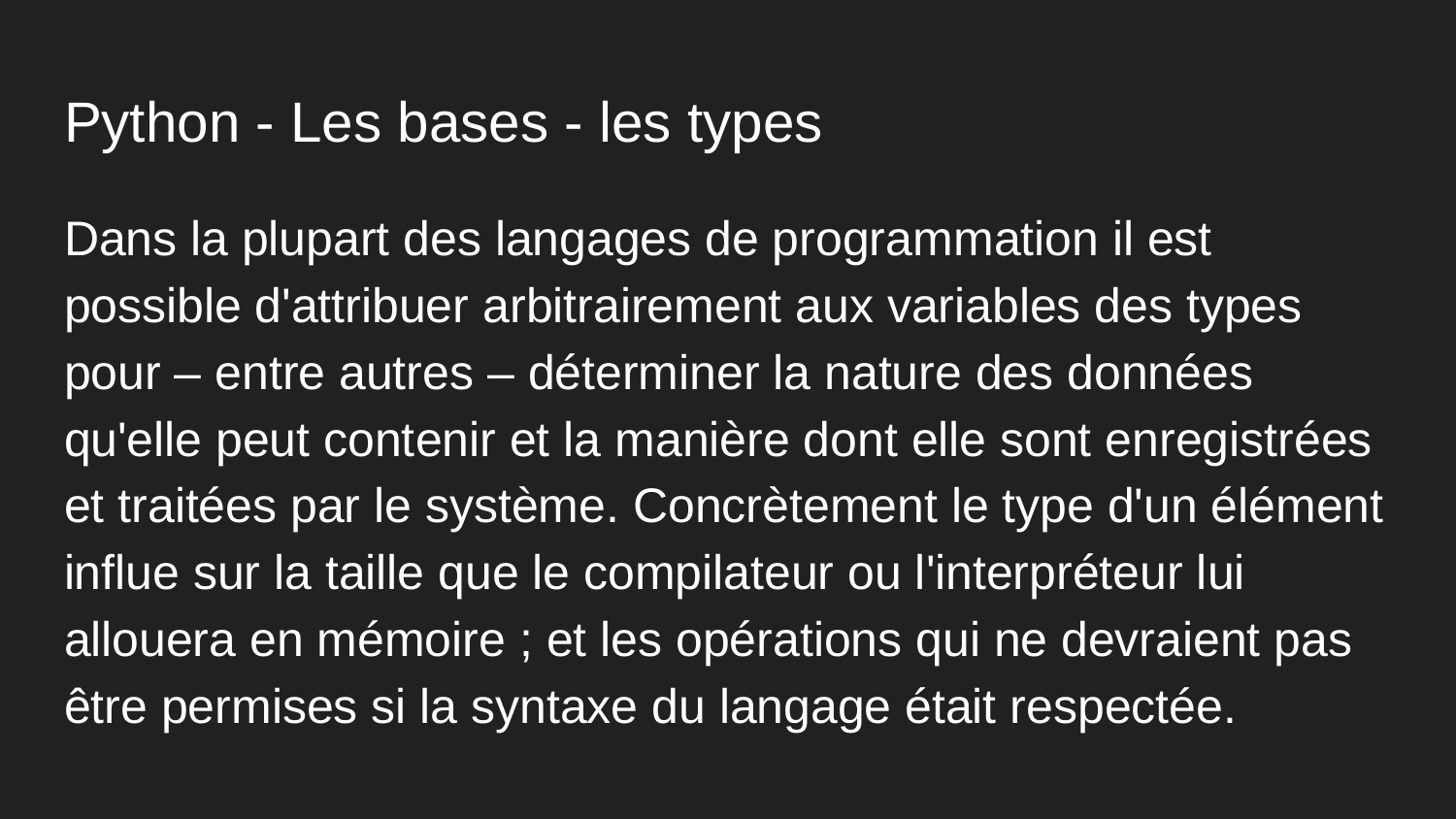

# Python - Les bases - les types
Dans la plupart des langages de programmation il est possible d'attribuer arbitrairement aux variables des types pour – entre autres – déterminer la nature des données qu'elle peut contenir et la manière dont elle sont enregistrées et traitées par le système. Concrètement le type d'un élément influe sur la taille que le compilateur ou l'interpréteur lui allouera en mémoire ; et les opérations qui ne devraient pas être permises si la syntaxe du langage était respectée.